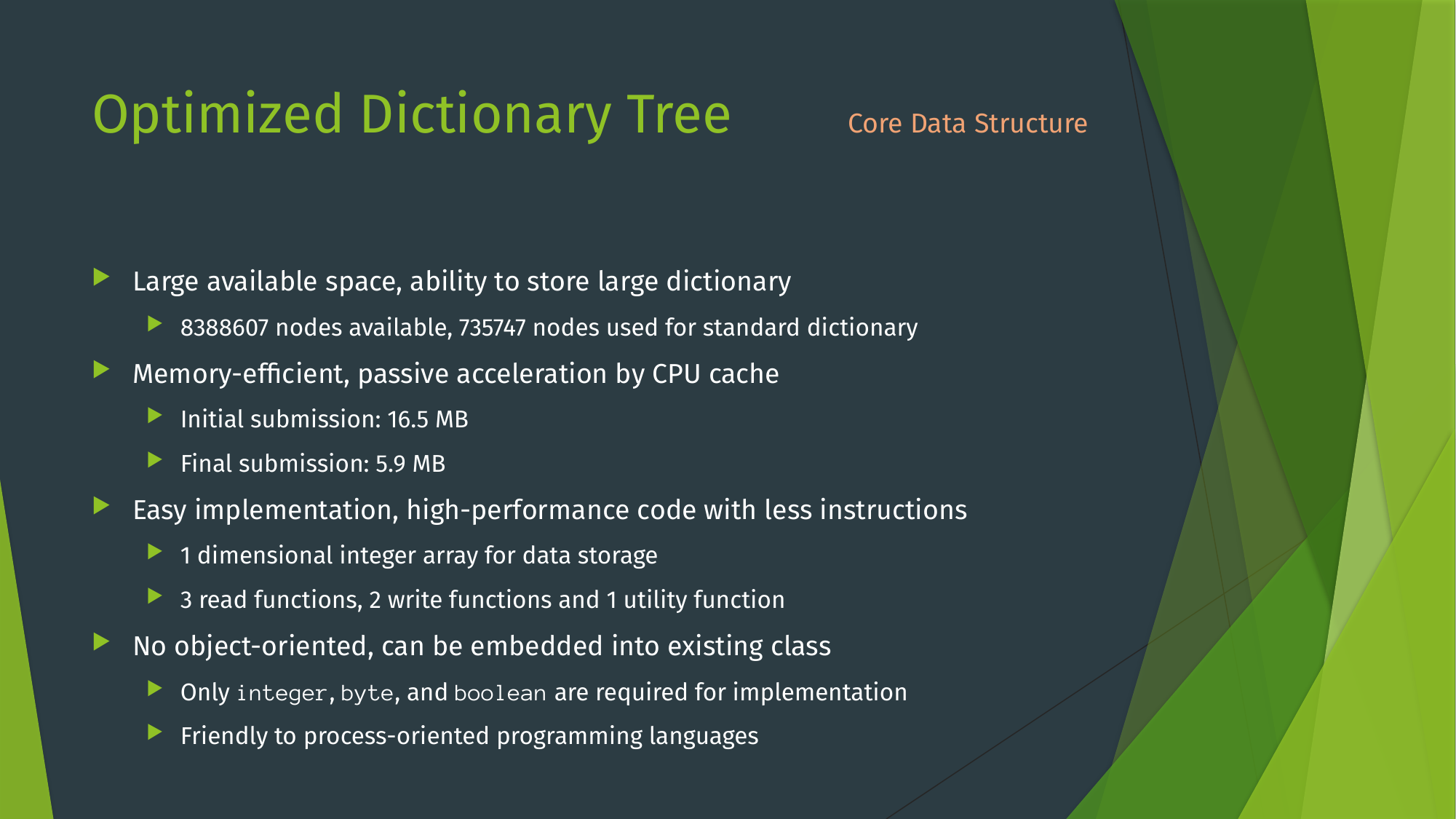

# Optimized Dictionary Tree	Core Data Structure
Large available space, ability to store large dictionary
8388607 nodes available, 735747 nodes used for standard dictionary
Memory-efficient, passive acceleration by CPU cache
Initial submission: 16.5 MB
Final submission: 5.9 MB
Easy implementation, high-performance code with less instructions
1 dimensional integer array for data storage
3 read functions, 2 write functions and 1 utility function
No object-oriented, can be embedded into existing class
Only integer, byte, and boolean are required for implementation
Friendly to process-oriented programming languages